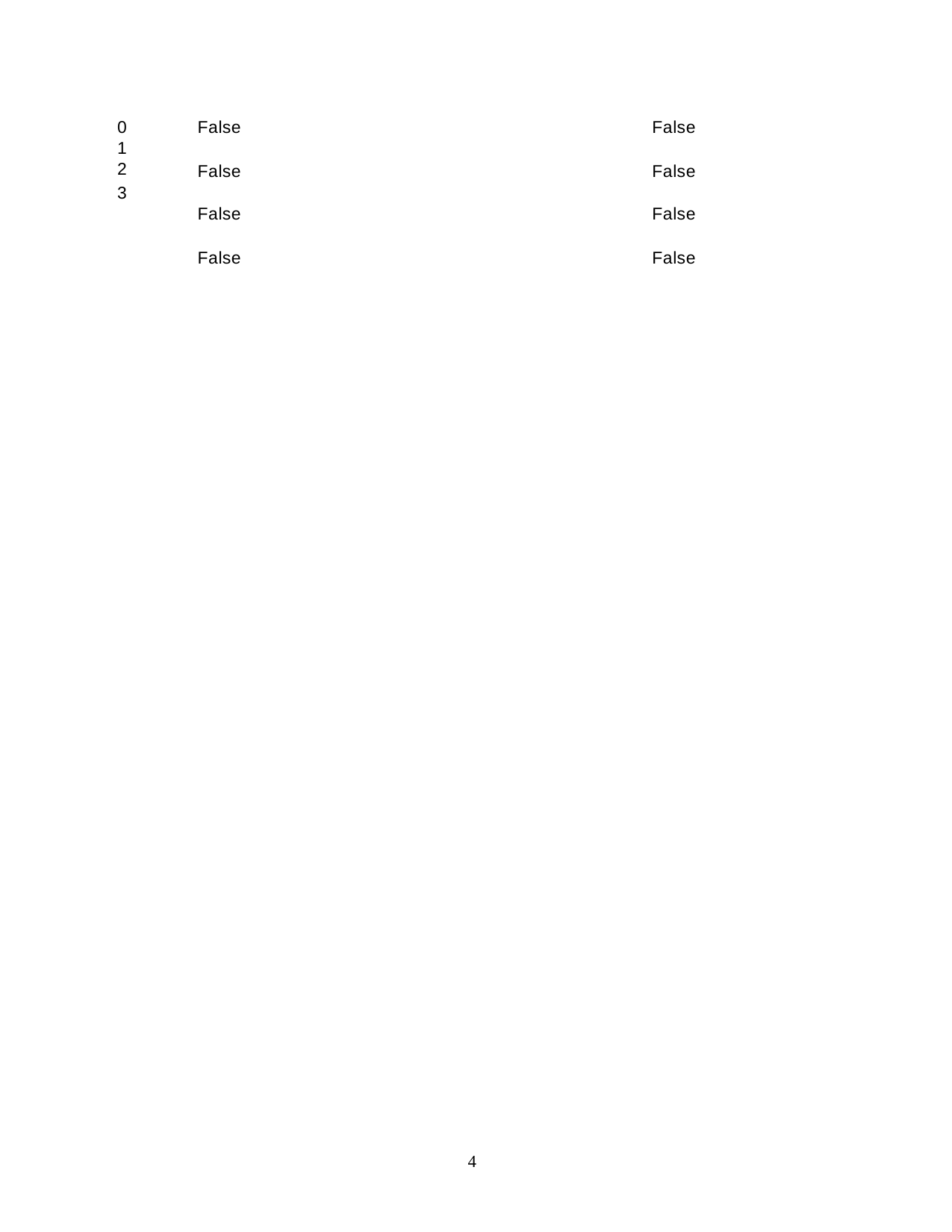

0
1
2
3
False  False  False  False
False  False  False  False
4